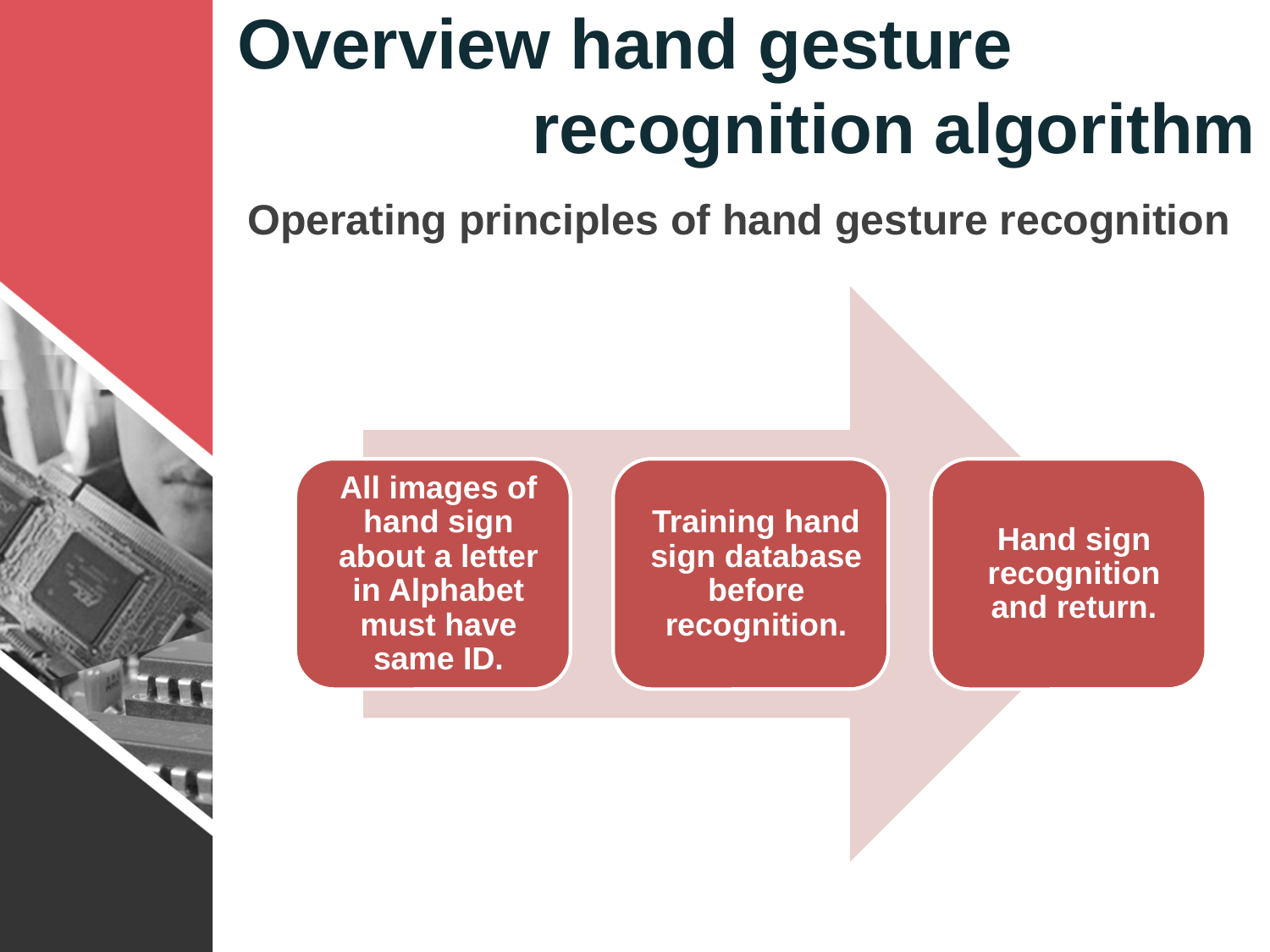

# Overview hand gesture recognition algorithm
Operating principles of hand gesture recognition
All images of hand sign about a letter in Alphabet must have same ID.
Training hand sign database before recognition.
Hand sign recognition and return.